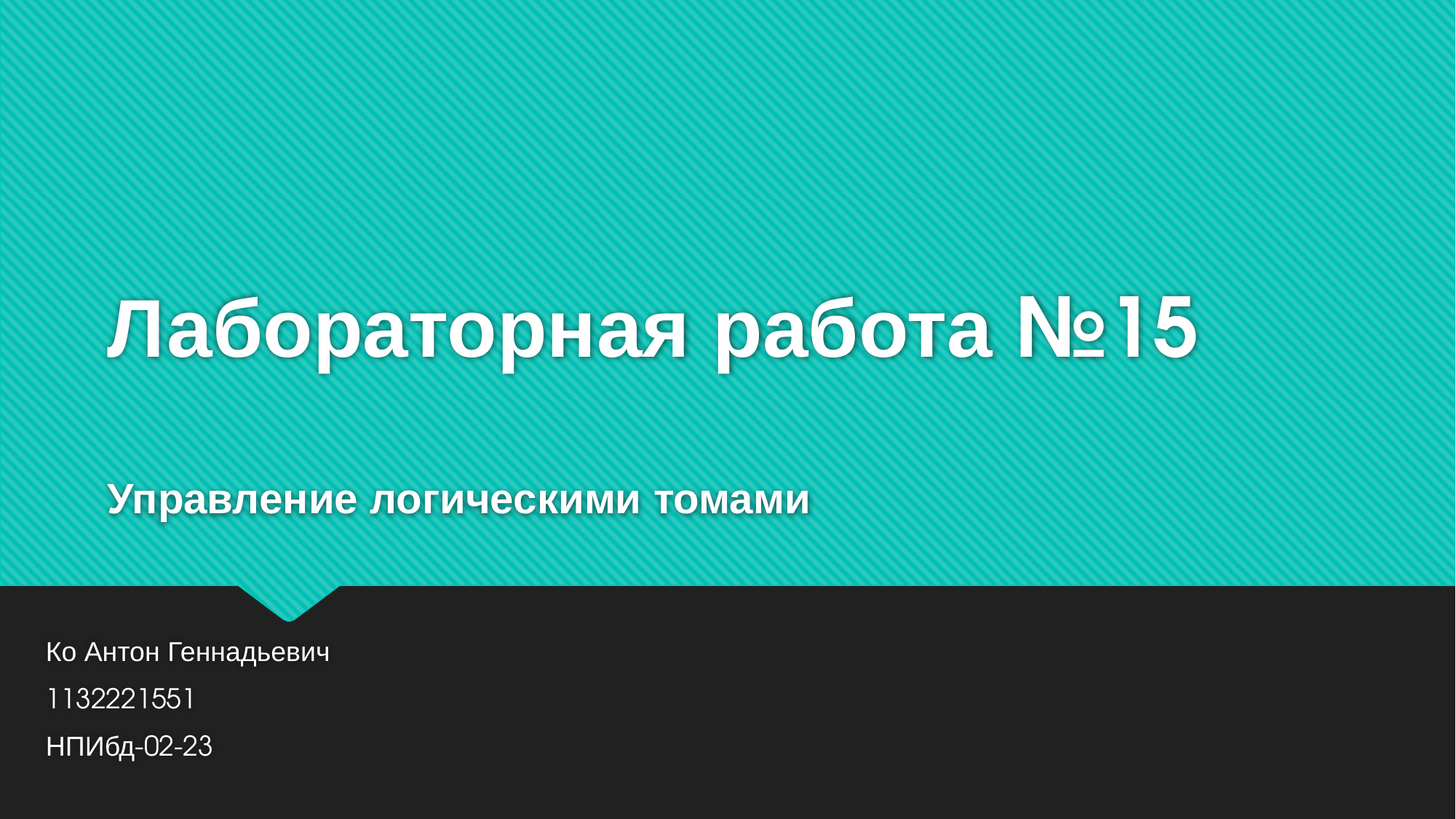

# Лабораторная работа №15 Управление логическими томами
Ко Антон Геннадьевич
1132221551
НПИбд-02-23